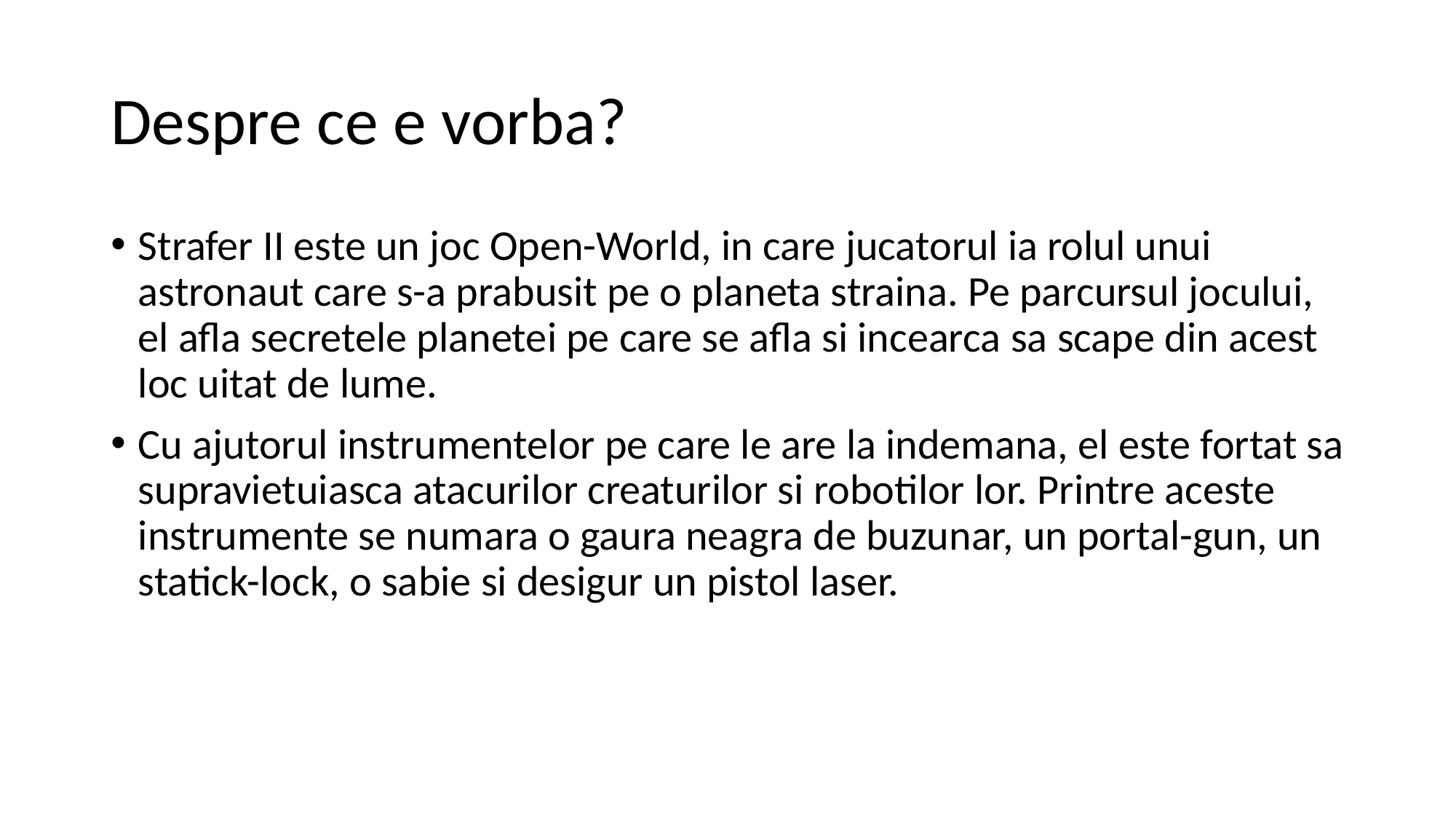

# Despre ce e vorba?
Strafer II este un joc Open-World, in care jucatorul ia rolul unui astronaut care s-a prabusit pe o planeta straina. Pe parcursul jocului, el afla secretele planetei pe care se afla si incearca sa scape din acest loc uitat de lume.
Cu ajutorul instrumentelor pe care le are la indemana, el este fortat sa supravietuiasca atacurilor creaturilor si robotilor lor. Printre aceste instrumente se numara o gaura neagra de buzunar, un portal-gun, un statick-lock, o sabie si desigur un pistol laser.